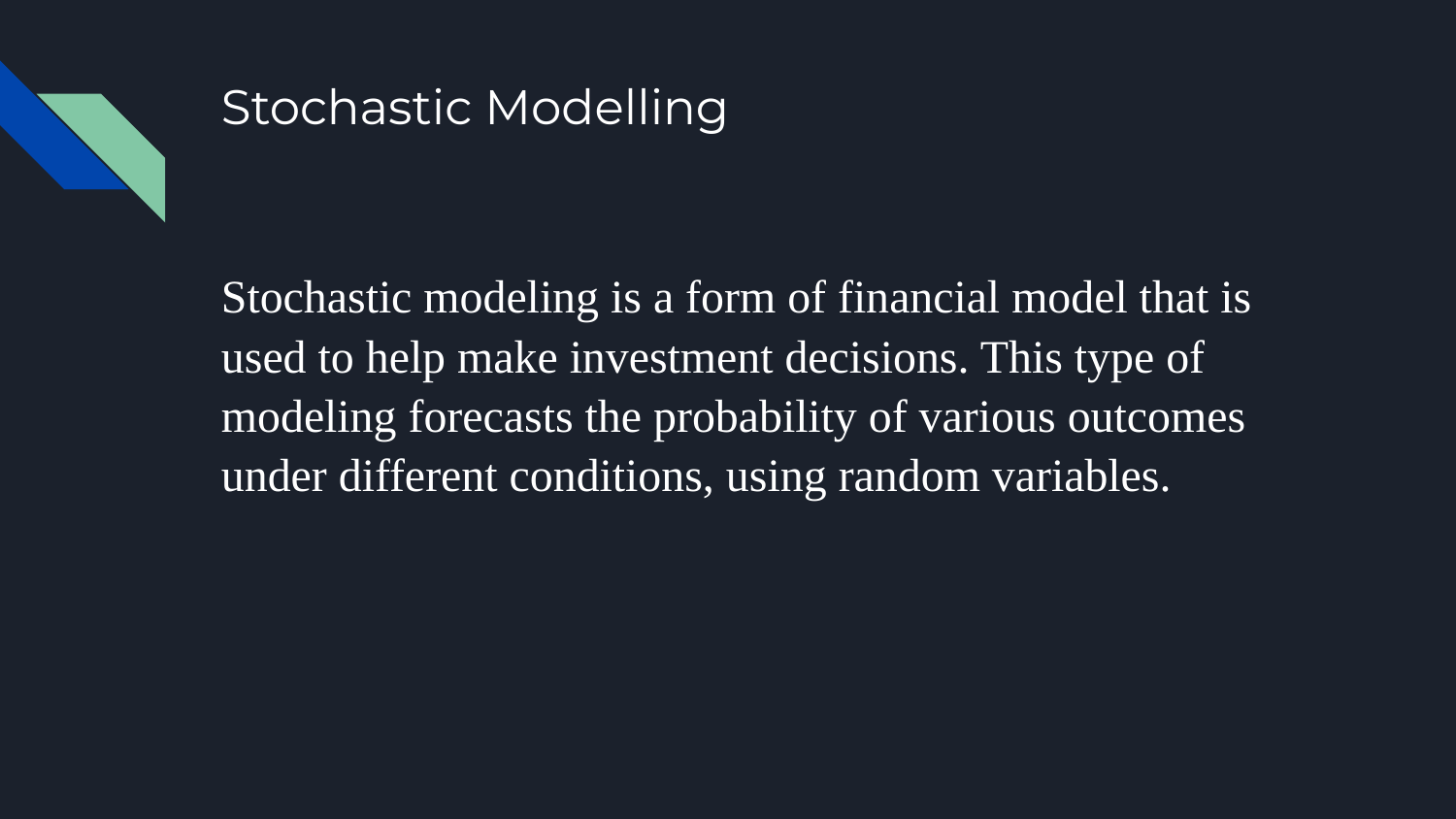

# Stochastic Modelling
Stochastic modeling is a form of financial model that is used to help make investment decisions. This type of modeling forecasts the probability of various outcomes under different conditions, using random variables.